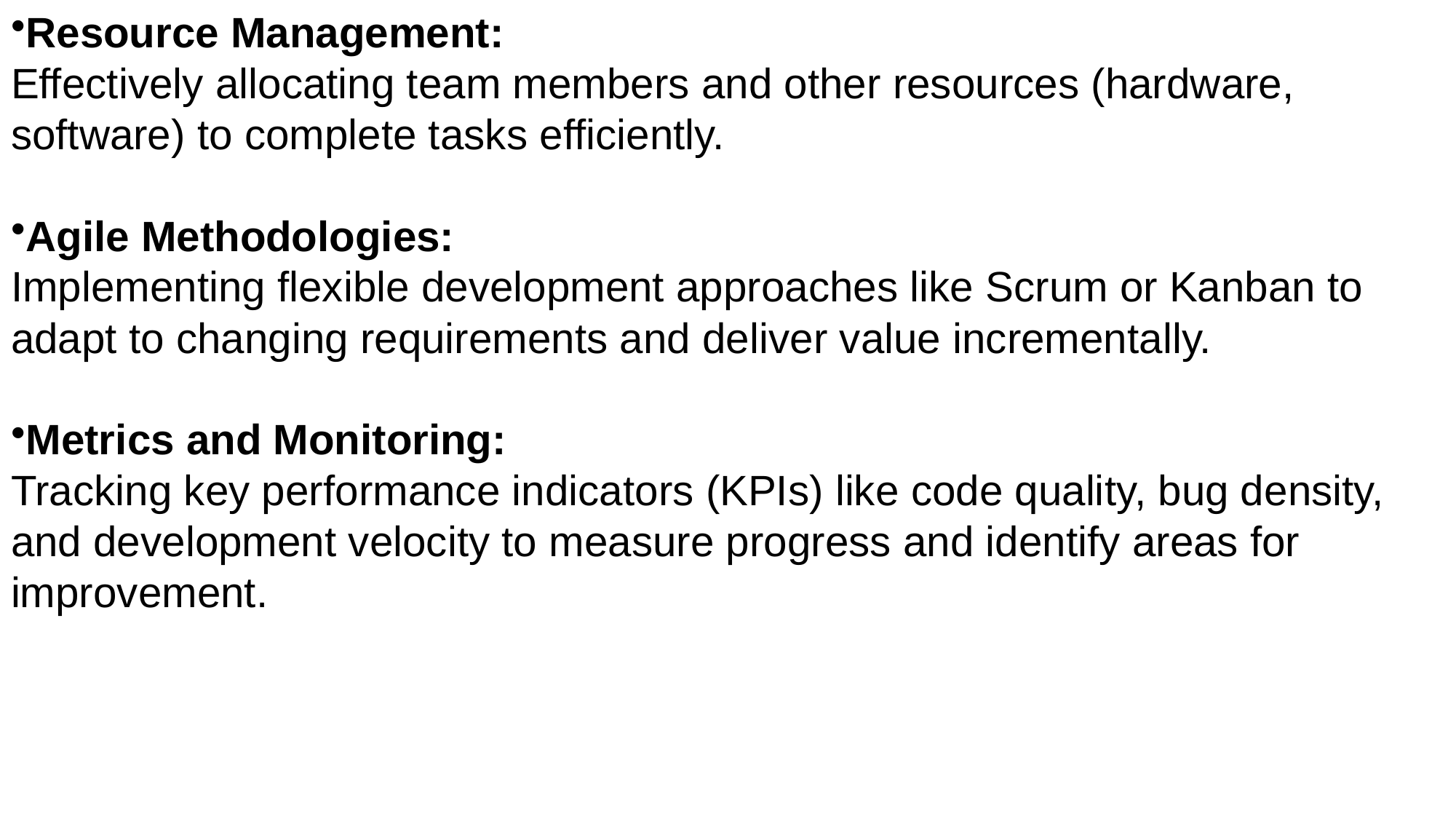

Resource Management:
Effectively allocating team members and other resources (hardware, software) to complete tasks efficiently.

Agile Methodologies:
Implementing flexible development approaches like Scrum or Kanban to adapt to changing requirements and deliver value incrementally.

Metrics and Monitoring:
Tracking key performance indicators (KPIs) like code quality, bug density, and development velocity to measure progress and identify areas for improvement.